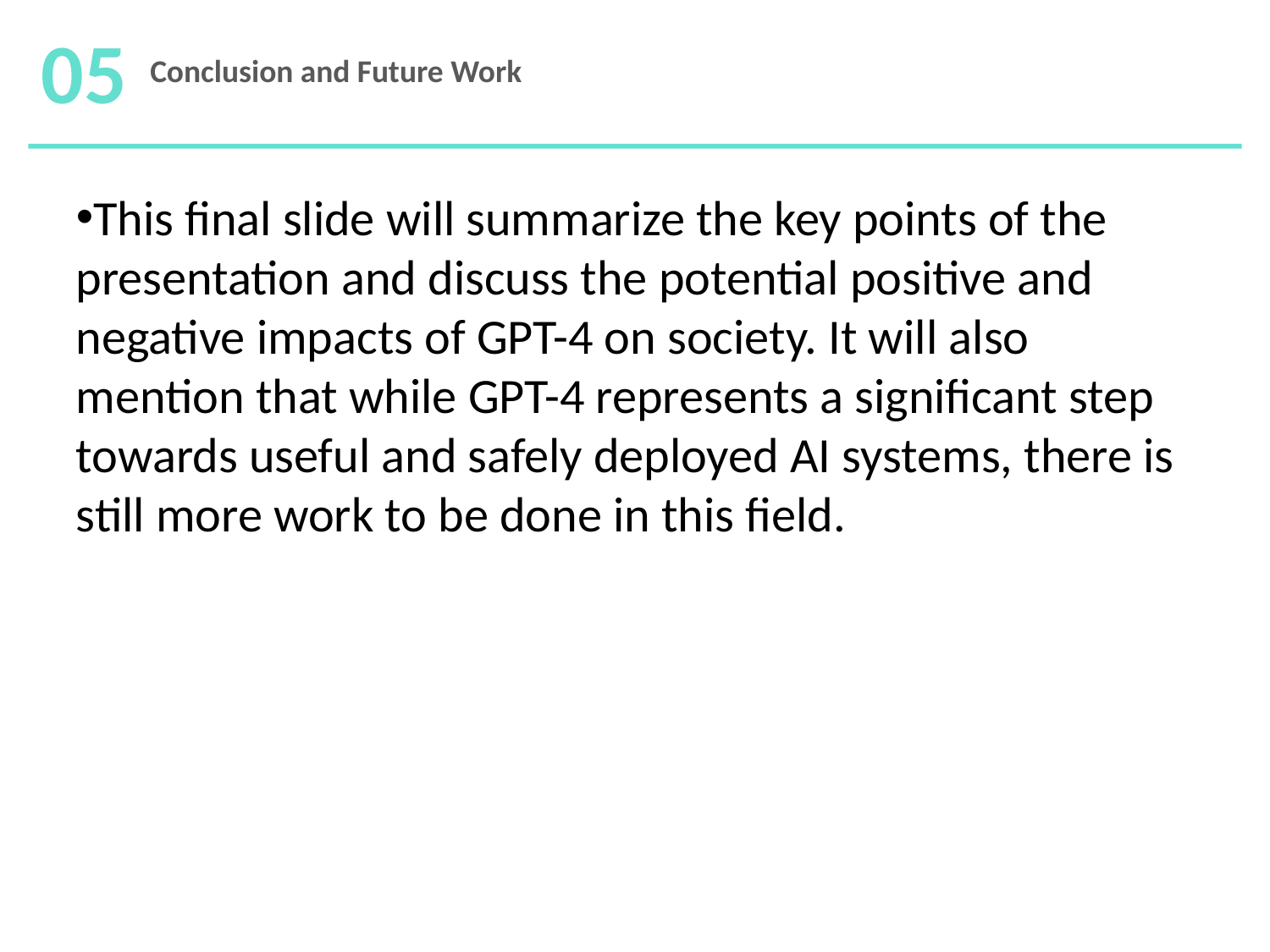

05
Conclusion and Future Work

This final slide will summarize the key points of the presentation and discuss the potential positive and negative impacts of GPT-4 on society. It will also mention that while GPT-4 represents a significant step towards useful and safely deployed AI systems, there is still more work to be done in this field.